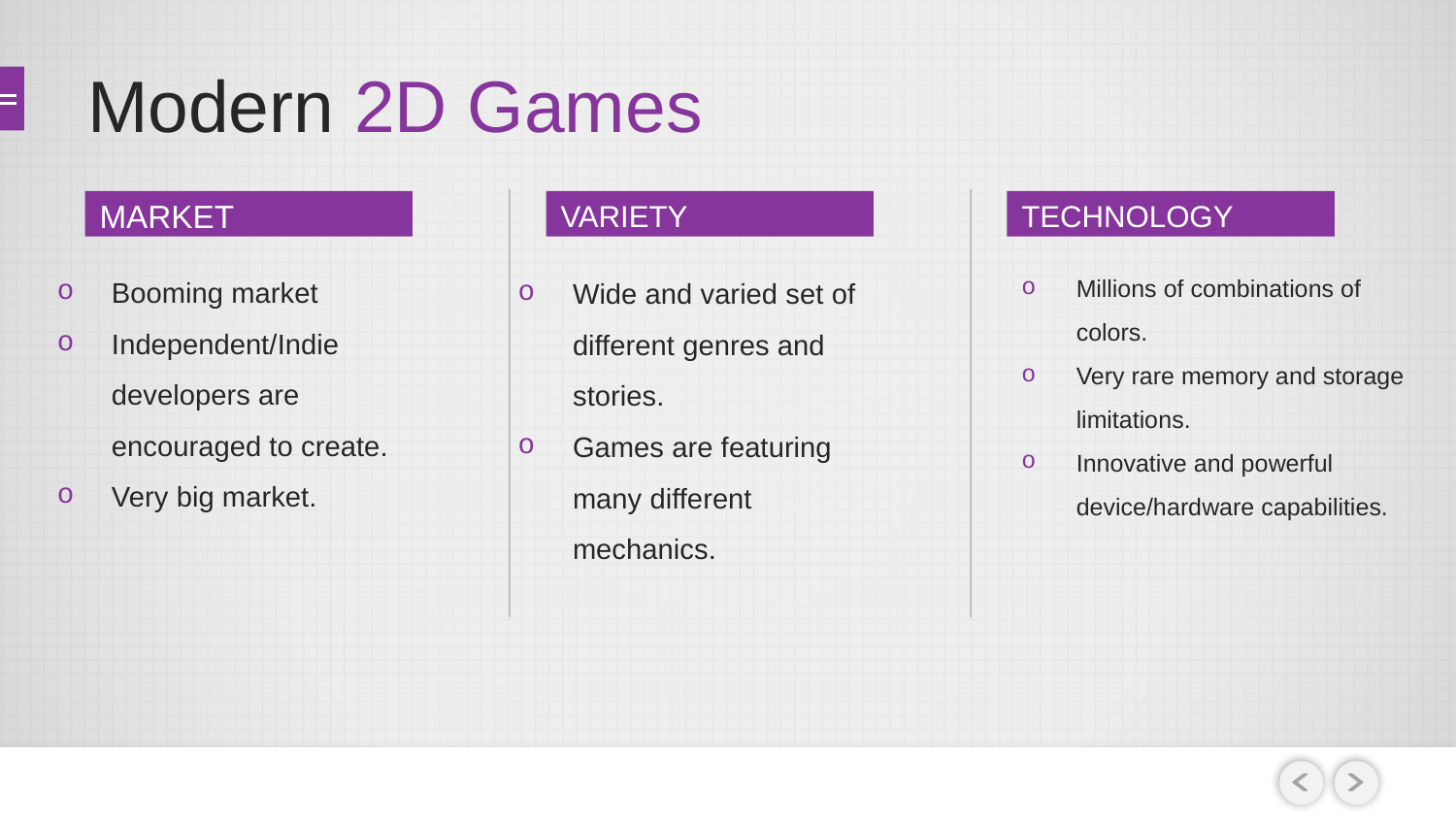

# Modern 2D Games
MARKET
VARIETY
TECHNOLOGY
Booming market
Independent/Indie developers are encouraged to create.
Very big market.

Wide and varied set of different genres and stories.
Games are featuring many different mechanics.

Millions of combinations of colors.
Very rare memory and storage limitations.
Innovative and powerful device/hardware capabilities.